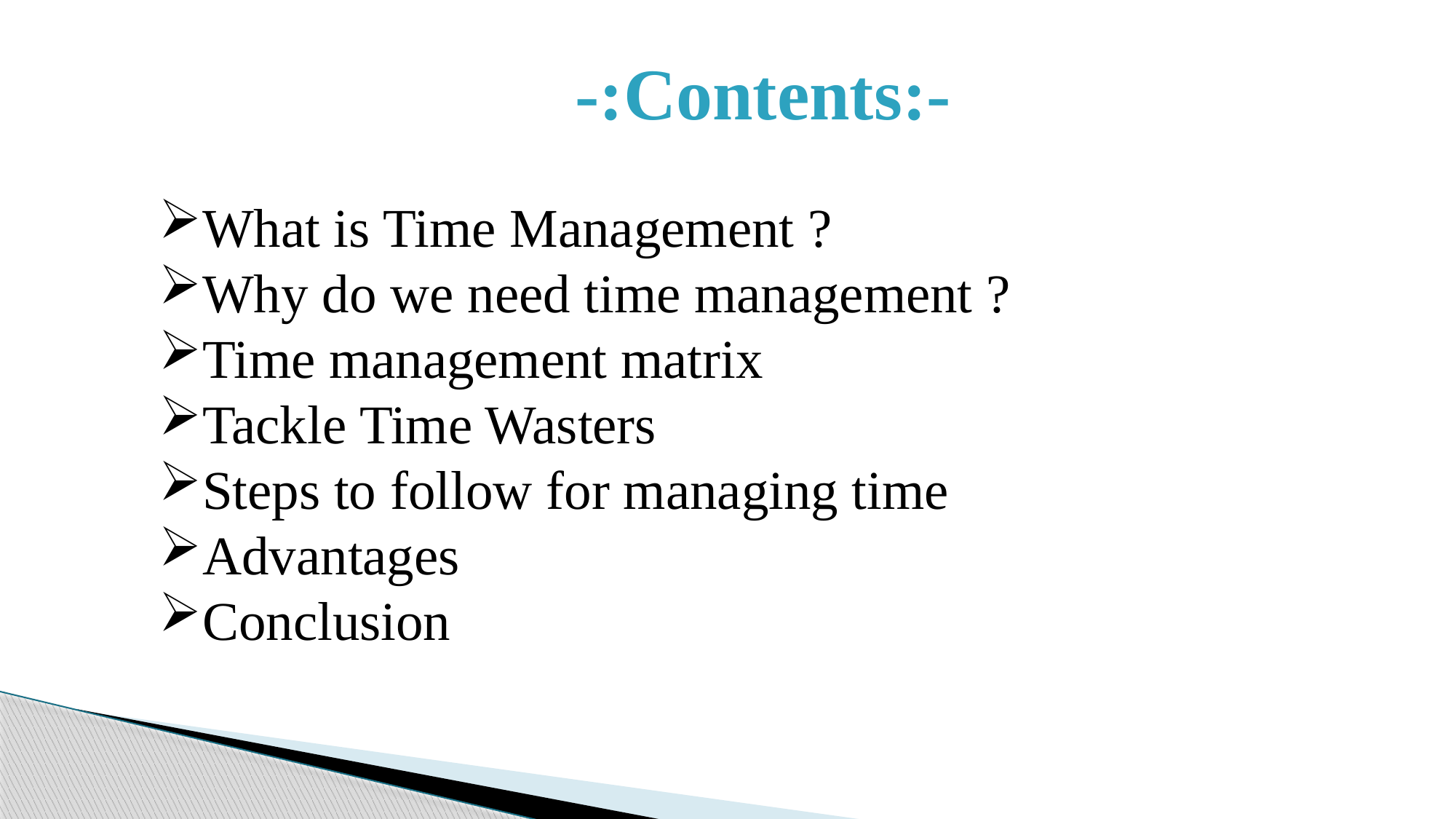

-:Contents:-
What is Time Management ?
Why do we need time management ?
Time management matrix
Tackle Time Wasters
Steps to follow for managing time
Advantages
Conclusion